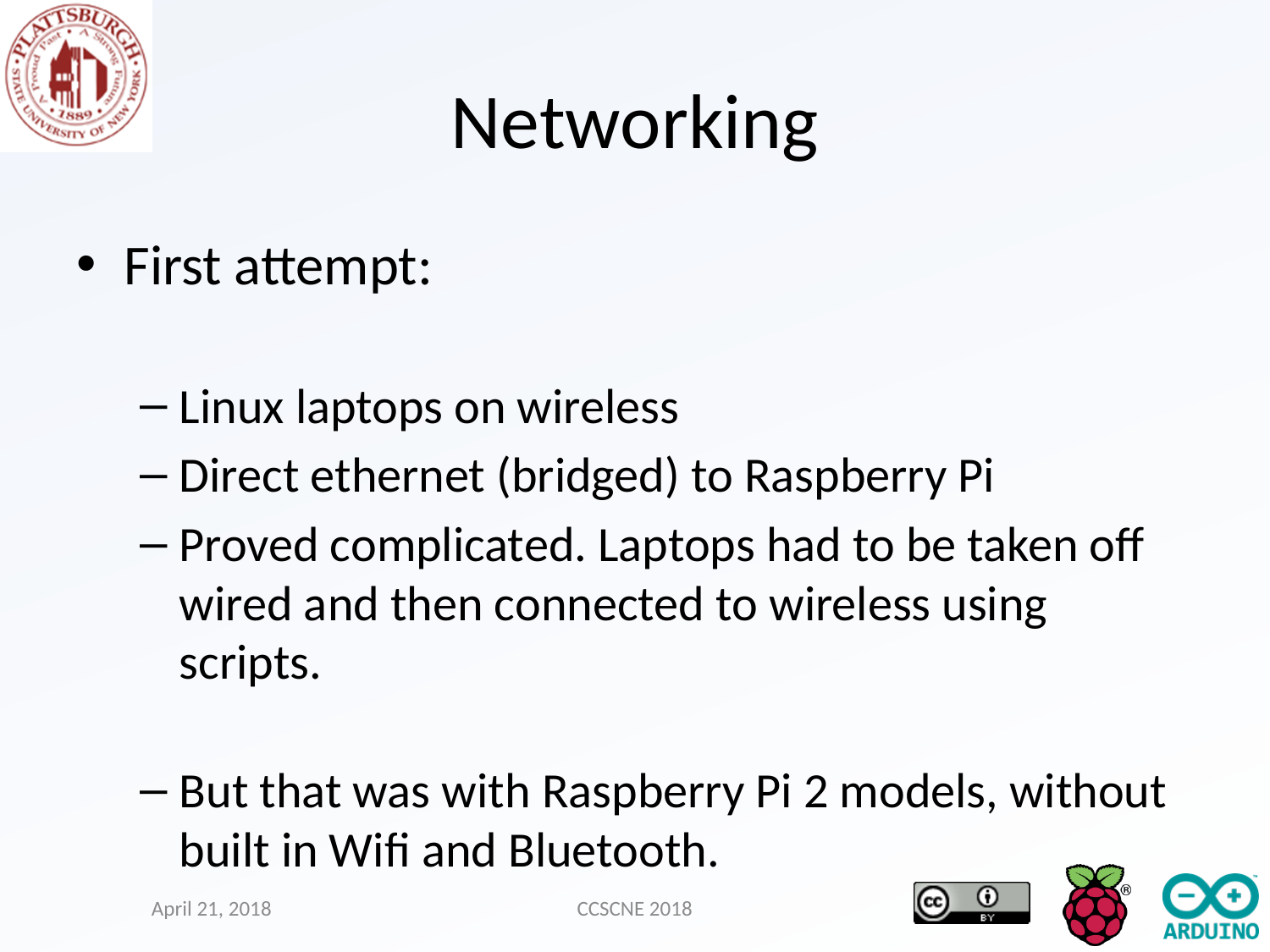

# Networking
First attempt:
Linux laptops on wireless
Direct ethernet (bridged) to Raspberry Pi
Proved complicated. Laptops had to be taken off wired and then connected to wireless using scripts.
But that was with Raspberry Pi 2 models, without built in Wifi and Bluetooth.

April 21, 2018
CCSCNE 2018